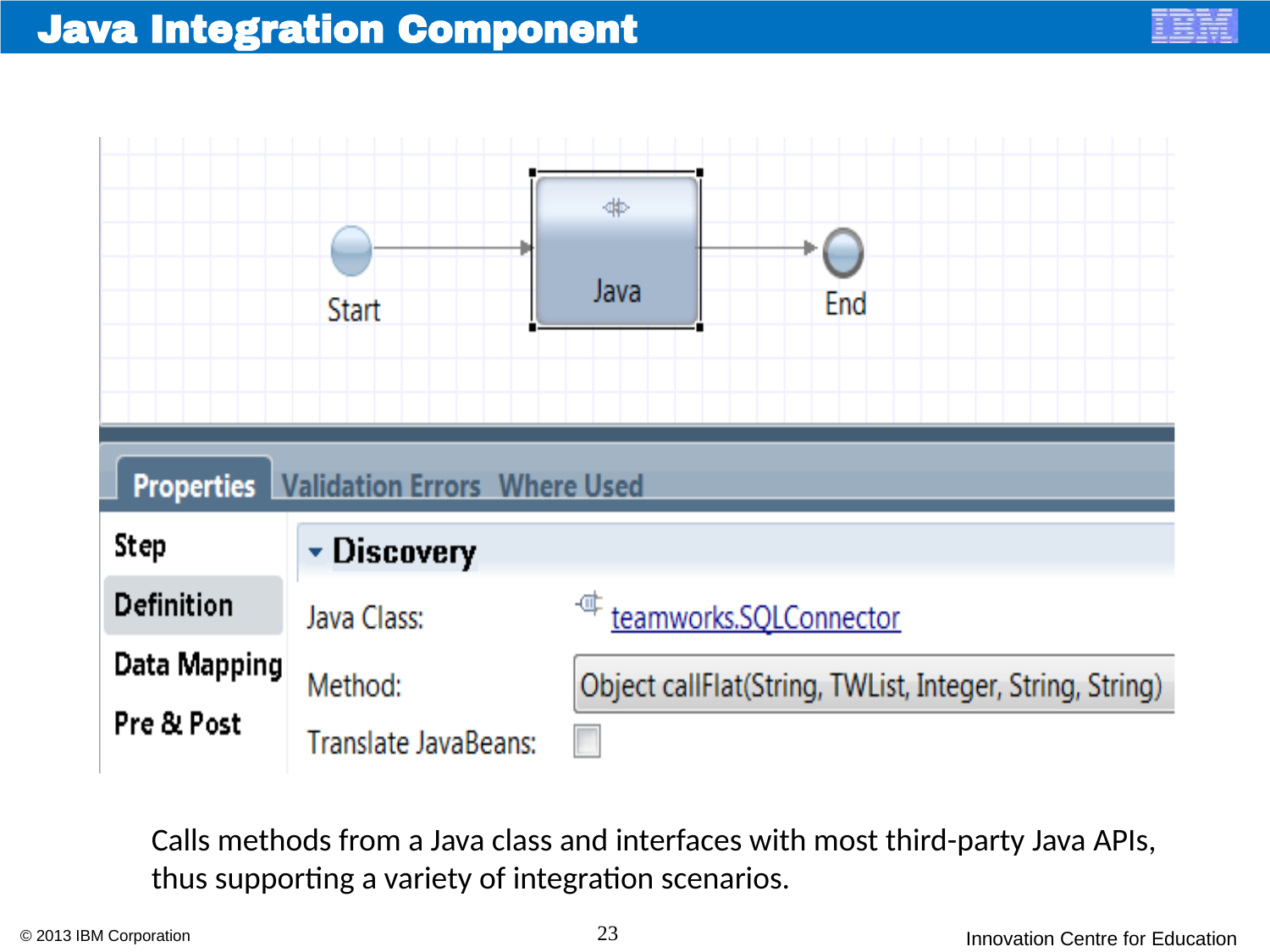

# Java Integration Component

Calls methods from a Java class and interfaces with most third-party Java APIs, thus supporting a variety of integration scenarios.
23
© 2013 IBM Corporation
Innovation Centre for Education